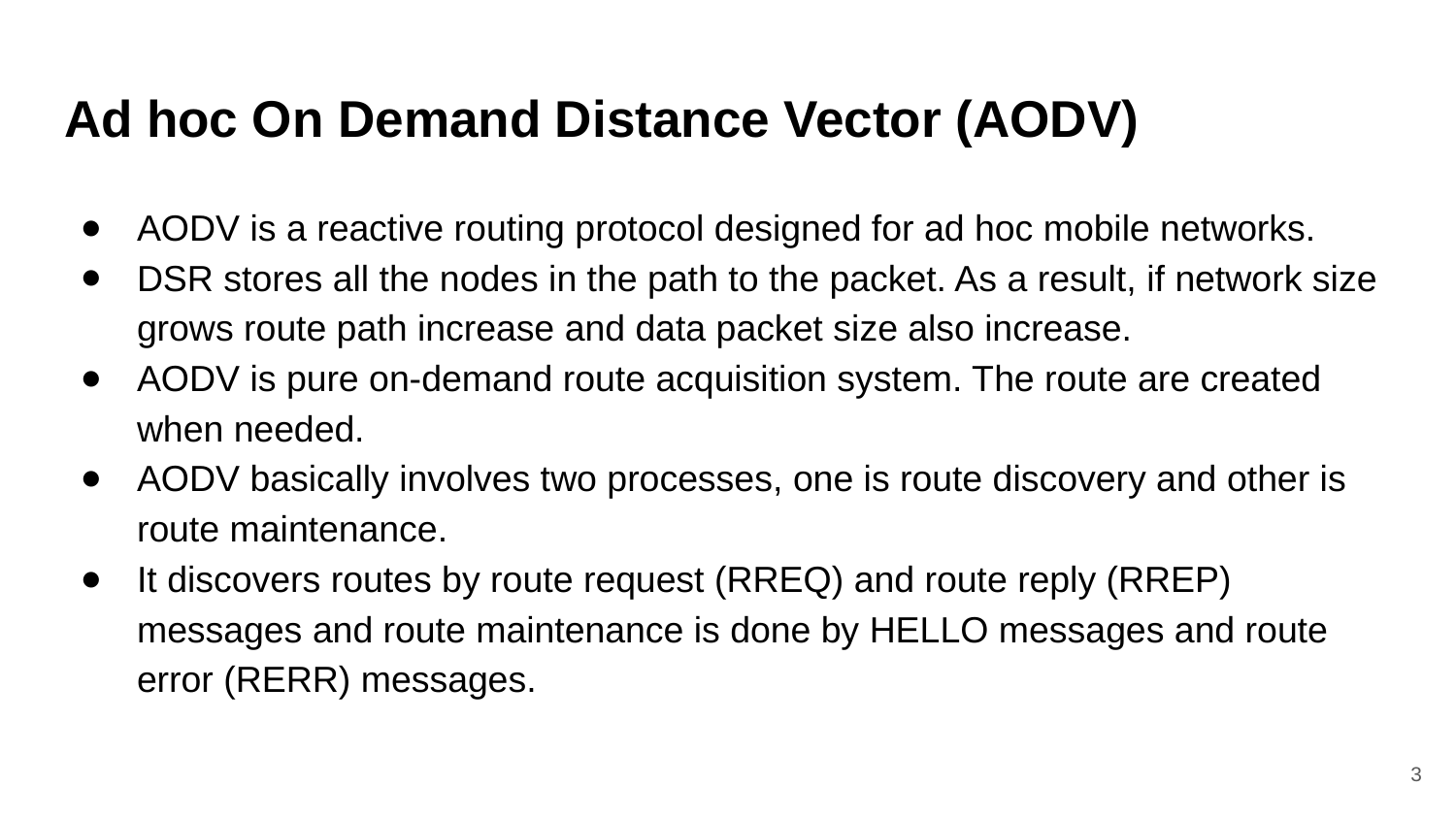

# Ad hoc On Demand Distance Vector (AODV)
AODV is a reactive routing protocol designed for ad hoc mobile networks.
DSR stores all the nodes in the path to the packet. As a result, if network size grows route path increase and data packet size also increase.
AODV is pure on-demand route acquisition system. The route are created when needed.
AODV basically involves two processes, one is route discovery and other is route maintenance.
It discovers routes by route request (RREQ) and route reply (RREP) messages and route maintenance is done by HELLO messages and route error (RERR) messages.
3